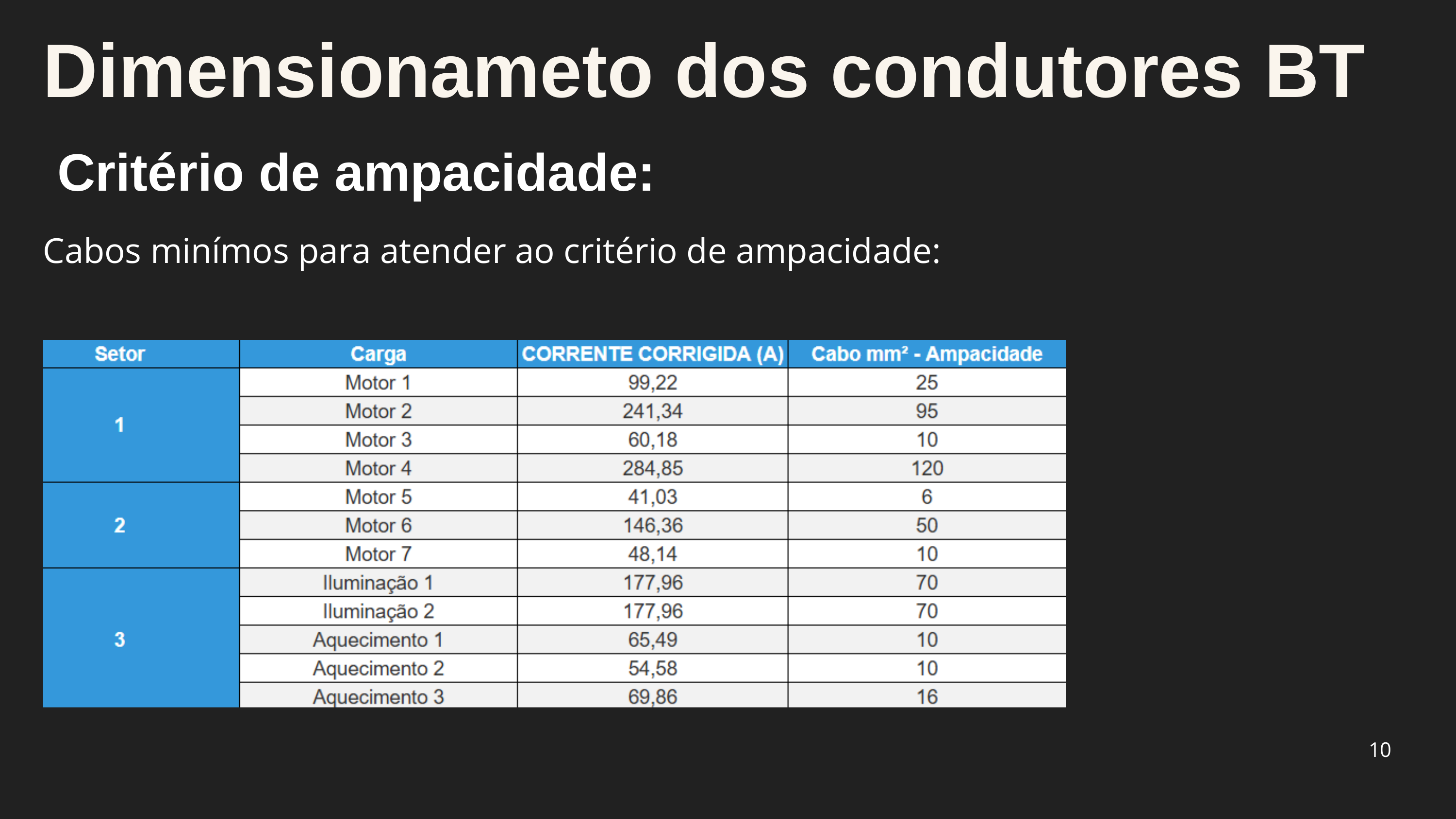

Dimensionameto dos condutores BT
Critério de ampacidade:
Cabos minímos para atender ao critério de ampacidade:

10